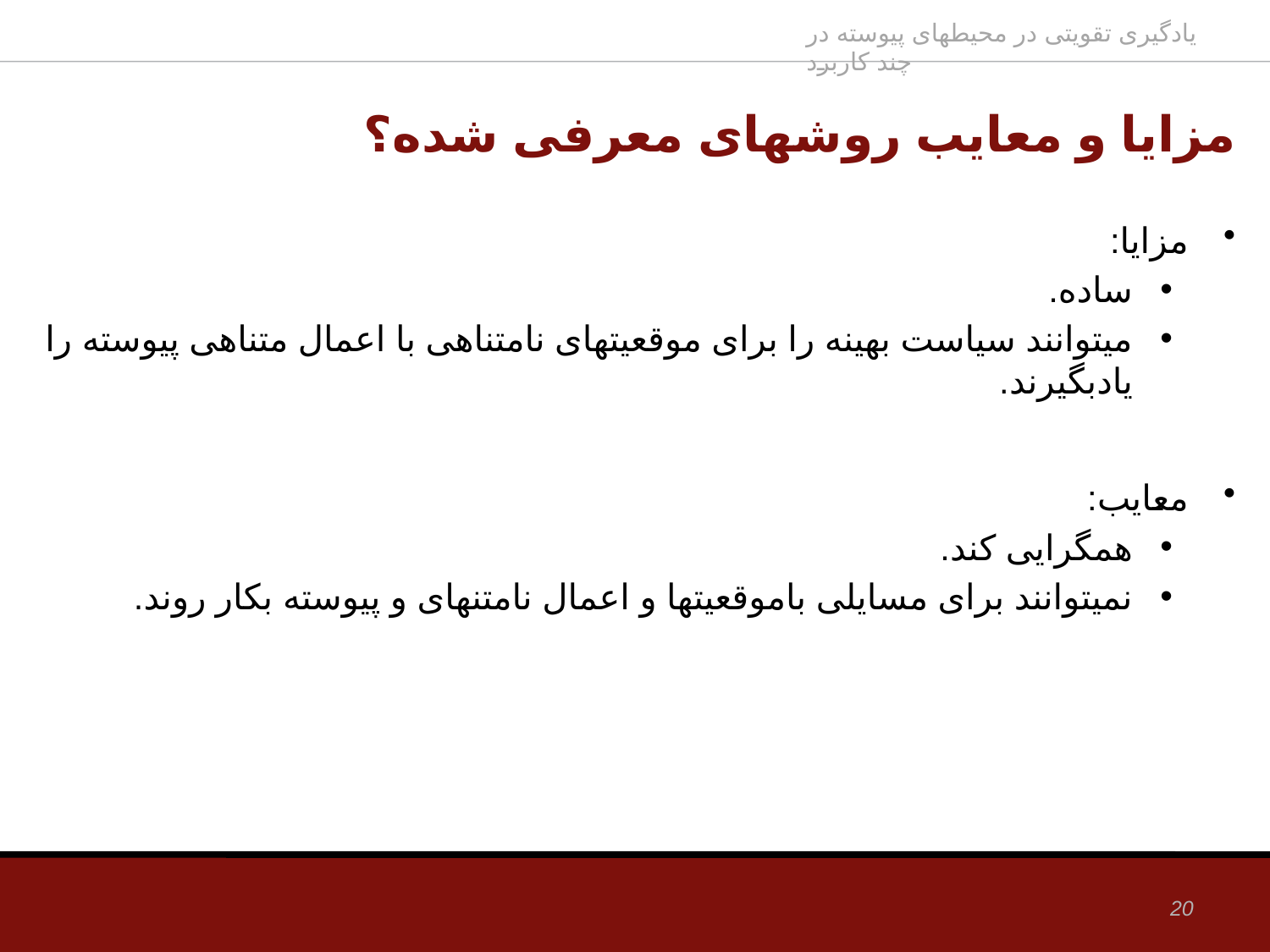

# مزایا و معایب روشهای معرفی شده؟
مزایا:
ساده.
میتوانند سیاست بهینه را برای موقعیت‏های نامتناهی با اعمال متناهی پیوسته را یادبگیرند.

معایب:
همگرایی کند.
نمی‏توانند برای مسایلی باموقعیت‏ها و اعمال نامتنهای و پیوسته بکار روند.

20